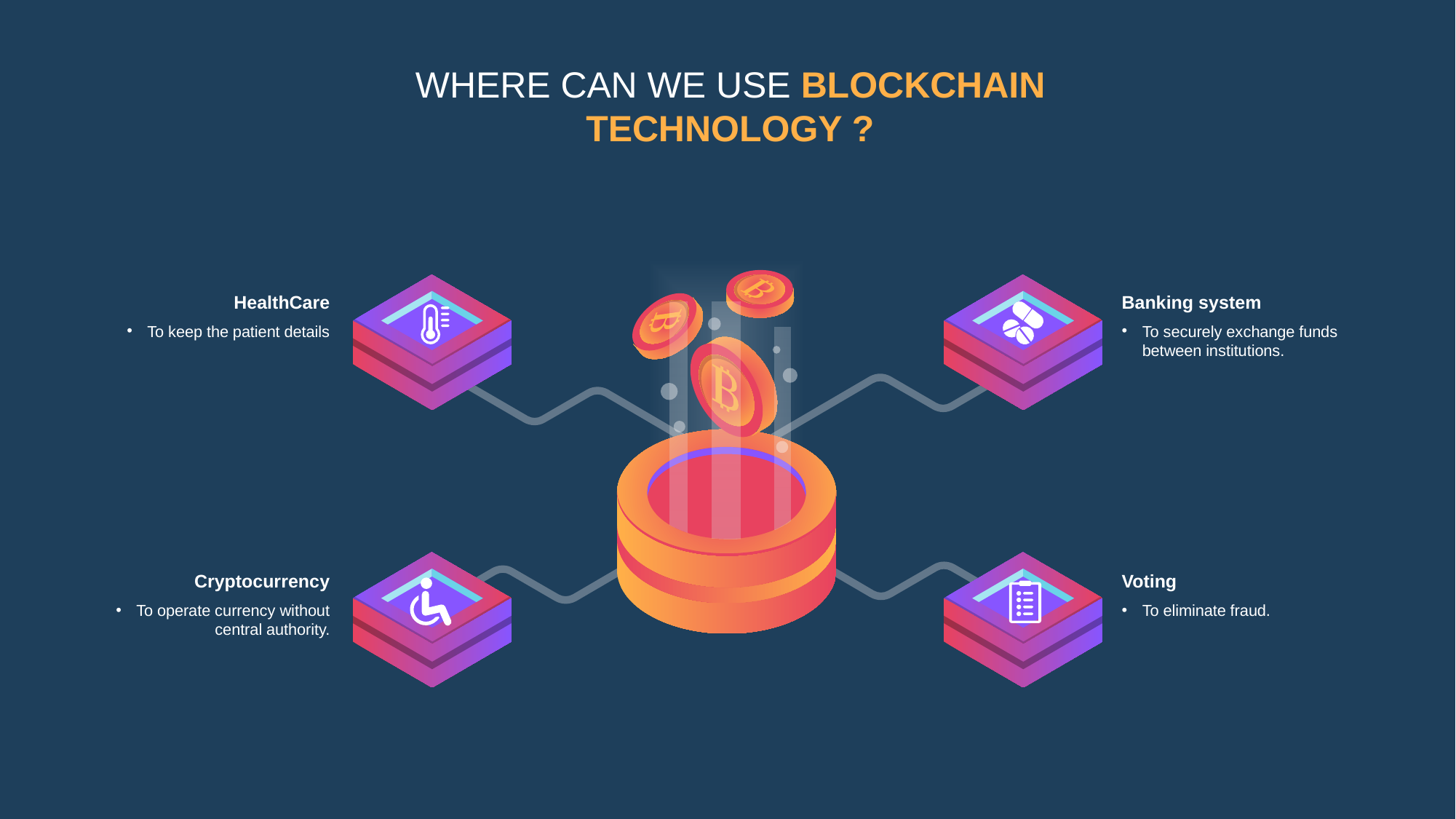

WHERE CAN WE USE BLOCKCHAIN TECHNOLOGY ?

HealthCare
To keep the patient details
Banking system
To securely exchange funds between institutions.

Cryptocurrency
To operate currency without central authority.
Voting
To eliminate fraud.